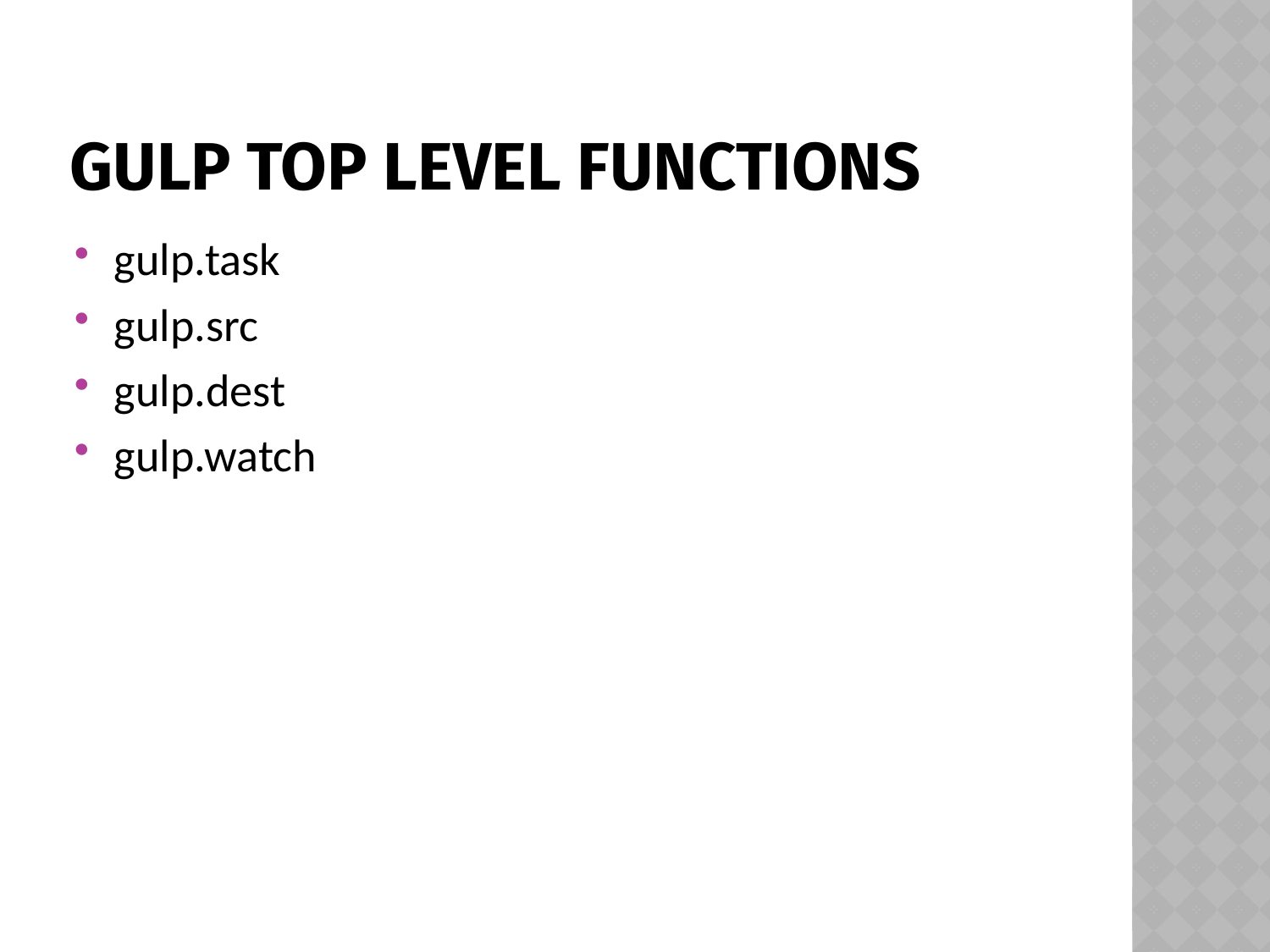

# Gulp Top level functions
gulp.task
gulp.src
gulp.dest
gulp.watch